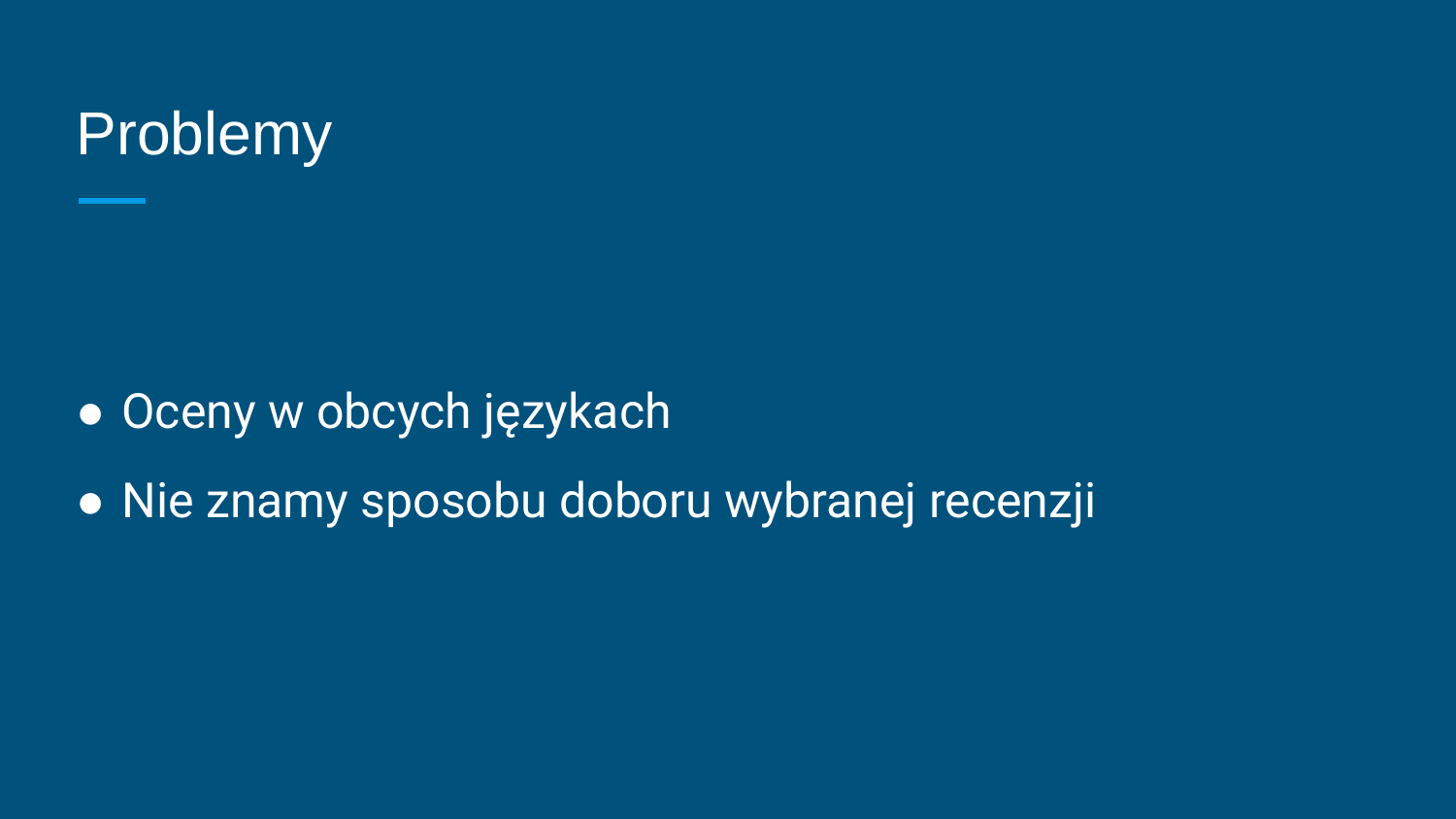

# Problemy

Oceny w obcych językach
Nie znamy sposobu doboru wybranej recenzji